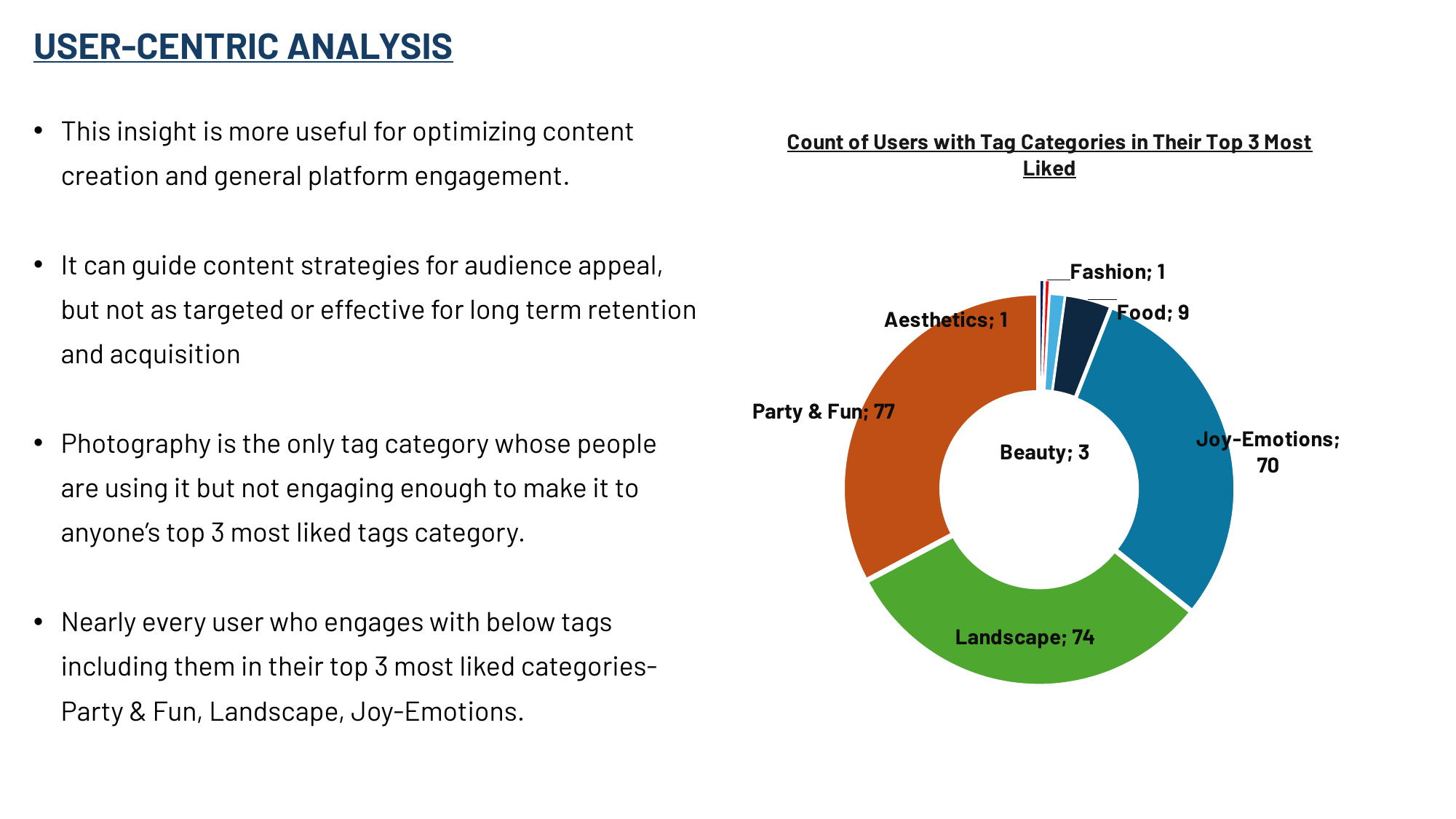

# USER-CENTRIC ANALYSIS

### Chart: Count of Users with Tag Categories in Their Top 3 Most Liked

| Category | Total |
|---|---|
| Aesthetics | 1.0 |
| Fashion | 1.0 |
| Beauty | 3.0 |
| Food | 9.0 |
| Joy-Emotions | 70.0 |
| Landscape | 74.0 |
| Party & Fun | 77.0 |
This insight is more useful for optimizing content
     creation and general platform engagement.

It can guide content strategies for audience appeal,
     but not as targeted or effective for long term retention
     and acquisition

Photography is the only tag category whose people
     are using it but not engaging enough to make it to
     anyone’s top 3 most liked tags category.

Nearly every user who engages with below tags
     including them in their top 3 most liked categories-
     Party & Fun, Landscape, Joy-Emotions.